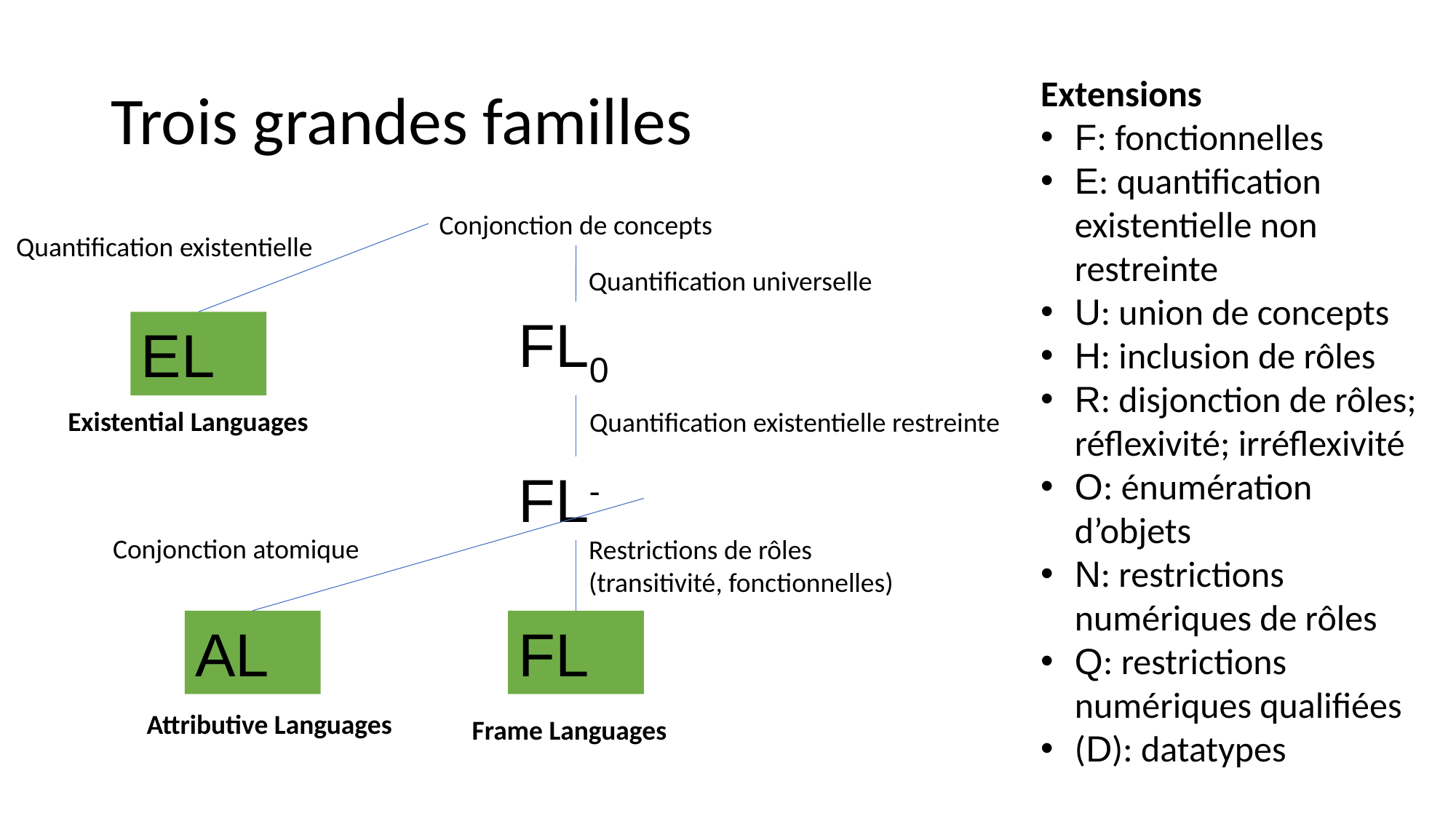

# Trois grandes familles
Extensions
F: fonctionnelles
E: quantification existentielle non restreinte
U: union de concepts
H: inclusion de rôles
R: disjonction de rôles; réflexivité; irréflexivité
O: énumération d’objets
N: restrictions numériques de rôles
Q: restrictions numériques qualifiées
(D): datatypes
Conjonction de concepts
Quantification existentielle
Quantification universelle
FL0
EL
Existential Languages
Quantification existentielle restreinte
FL-
Conjonction atomique
Restrictions de rôles
(transitivité, fonctionnelles)
AL
FL
Attributive Languages
Frame Languages